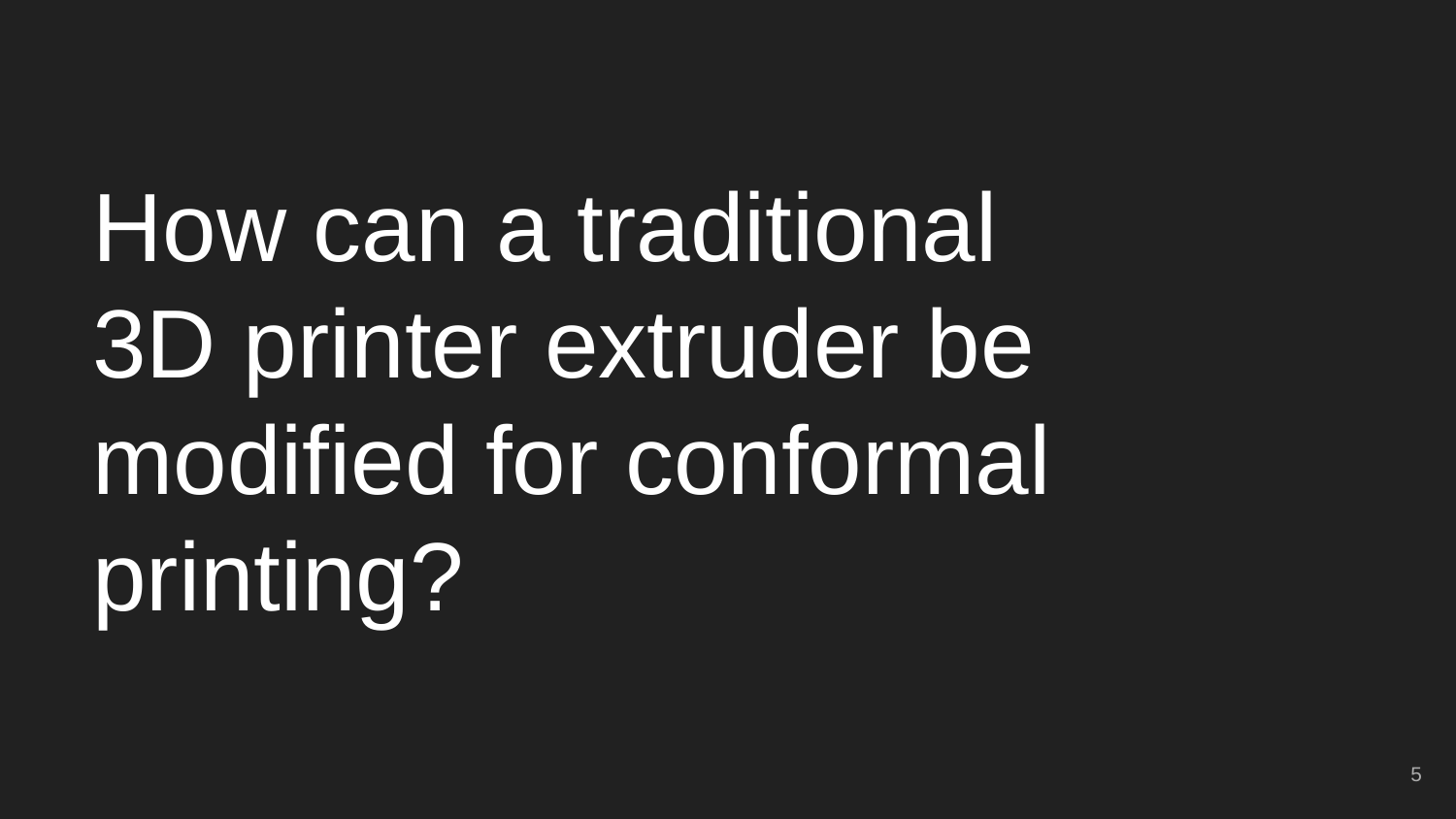

# How can a traditional 3D printer extruder be modified for conformal printing?
5